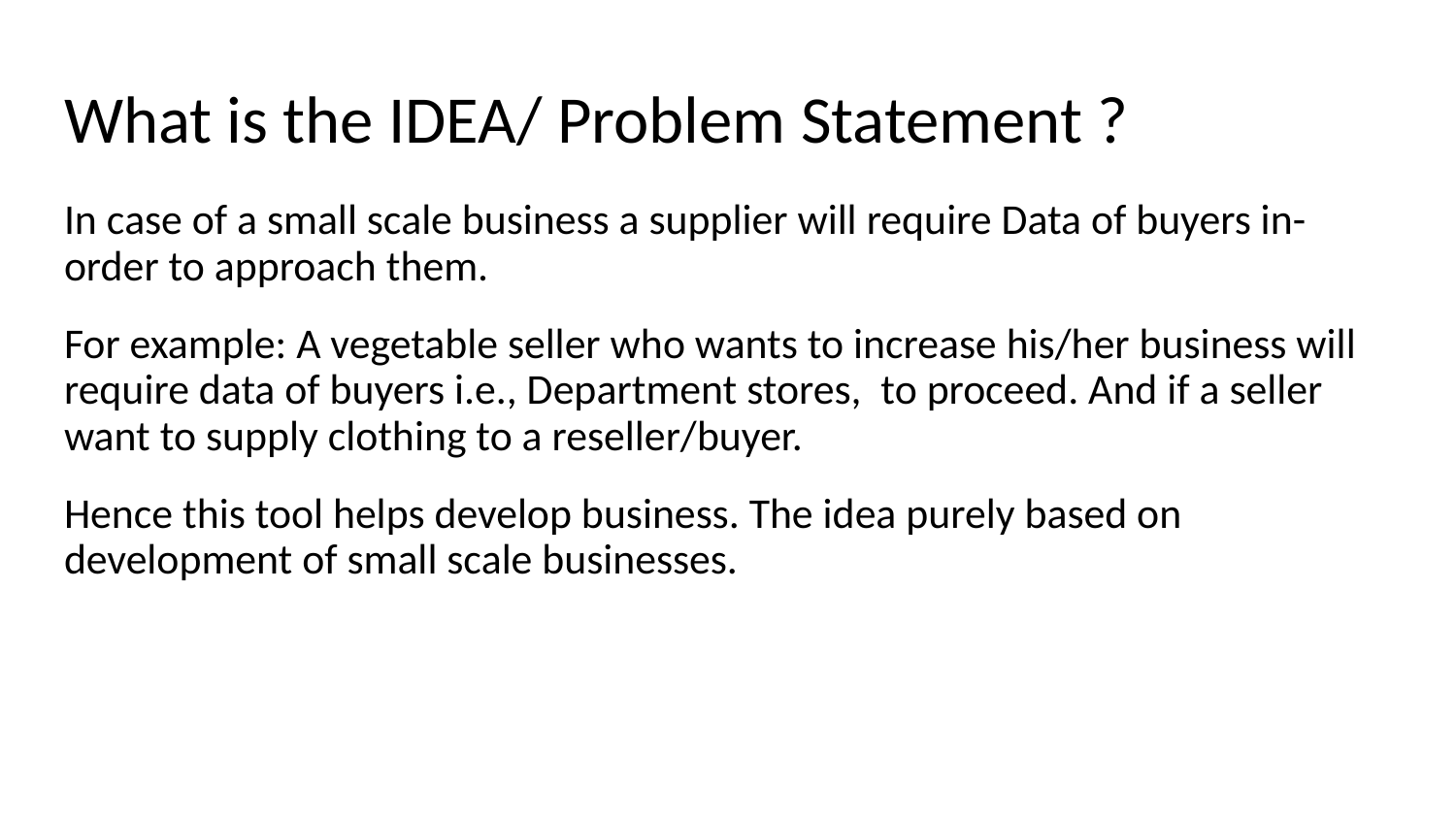

# What is the IDEA/ Problem Statement ?
In case of a small scale business a supplier will require Data of buyers in-order to approach them.
For example: A vegetable seller who wants to increase his/her business will require data of buyers i.e., Department stores,  to proceed. And if a seller want to supply clothing to a reseller/buyer.
Hence this tool helps develop business. The idea purely based on development of small scale businesses.